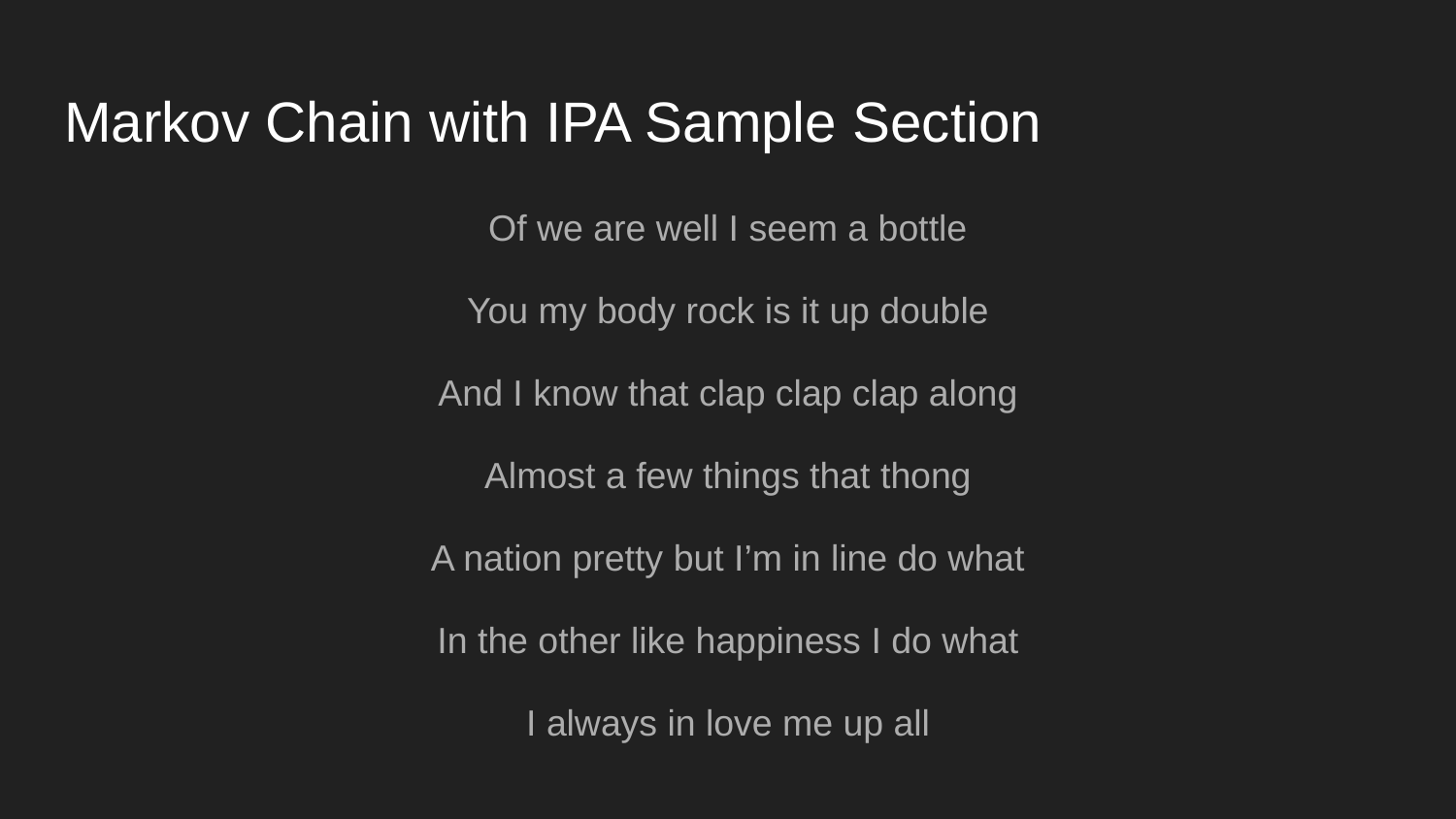

# Markov Chain with IPA Sample Section

Of we are well I seem a bottle
You my body rock is it up double
And I know that clap clap clap along
Almost a few things that thong
A nation pretty but I’m in line do what
In the other like happiness I do what
I always in love me up all